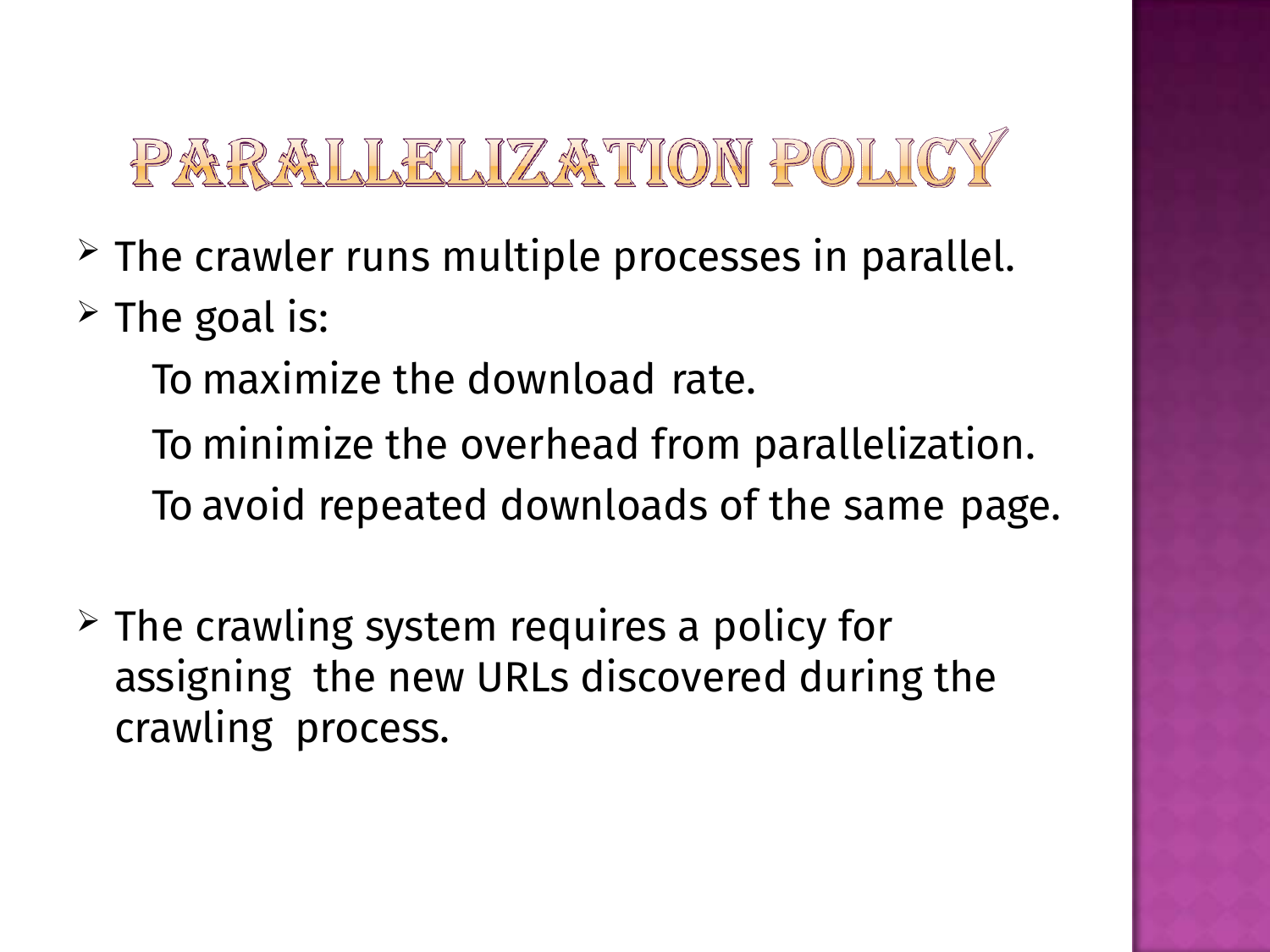

The crawler runs multiple processes in parallel.
The goal is:
To maximize the download rate.
To minimize the overhead from parallelization.  To avoid repeated downloads of the same page.

The crawling system requires a policy for assigning  the new URLs discovered during the crawling  process.